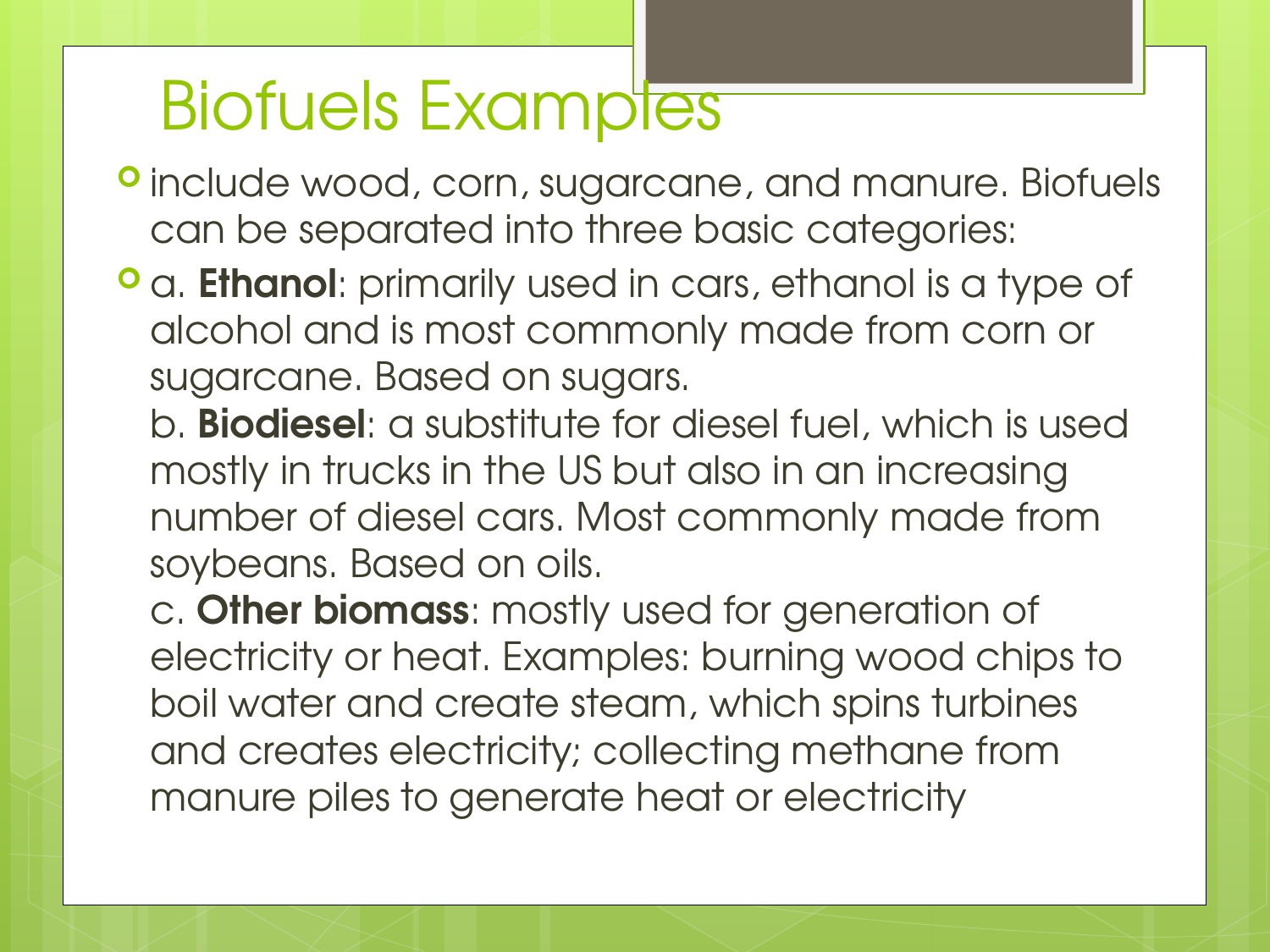

# Biofuels Examples
include wood, corn, sugarcane, and manure. Biofuels can be separated into three basic categories:
a. Ethanol: primarily used in cars, ethanol is a type of alcohol and is most commonly made from corn or sugarcane. Based on sugars.
b. Biodiesel: a substitute for diesel fuel, which is used mostly in trucks in the US but also in an increasing number of diesel cars. Most commonly made from soybeans. Based on oils. 
c. Other biomass: mostly used for generation of electricity or heat. Examples: burning wood chips to boil water and create steam, which spins turbines and creates electricity; collecting methane from manure piles to generate heat or electricity